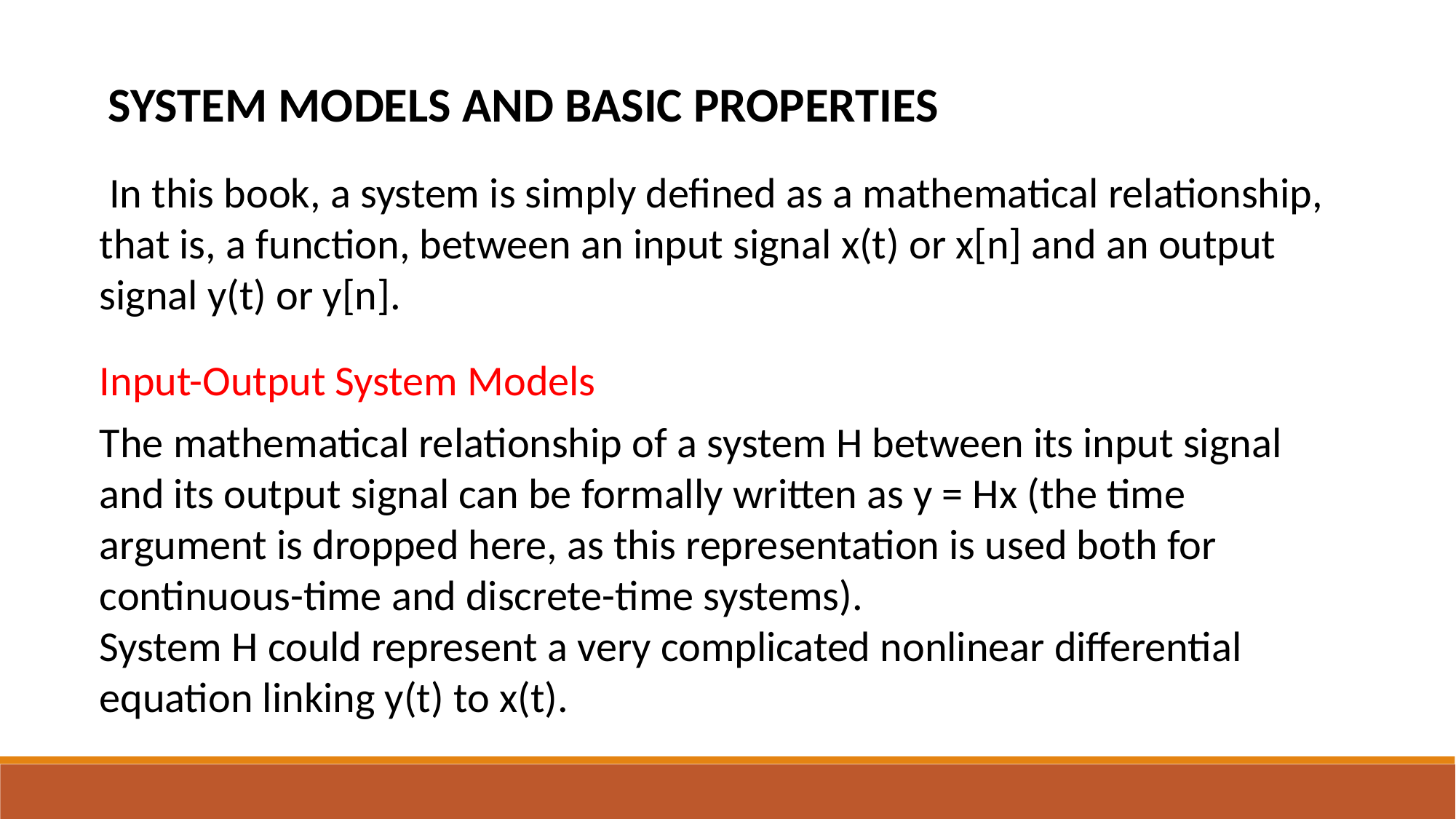

SYSTEM MODELS AND BASIC PROPERTIES
 In this book, a system is simply defined as a mathematical relationship, that is, a function, between an input signal x(t) or x[n] and an output signal y(t) or y[n].
Input-Output System Models
The mathematical relationship of a system H between its input signal and its output signal can be formally written as y = Hx (the time argument is dropped here, as this representation is used both for continuous-time and discrete-time systems).
System H could represent a very complicated nonlinear differential equation linking y(t) to x(t).